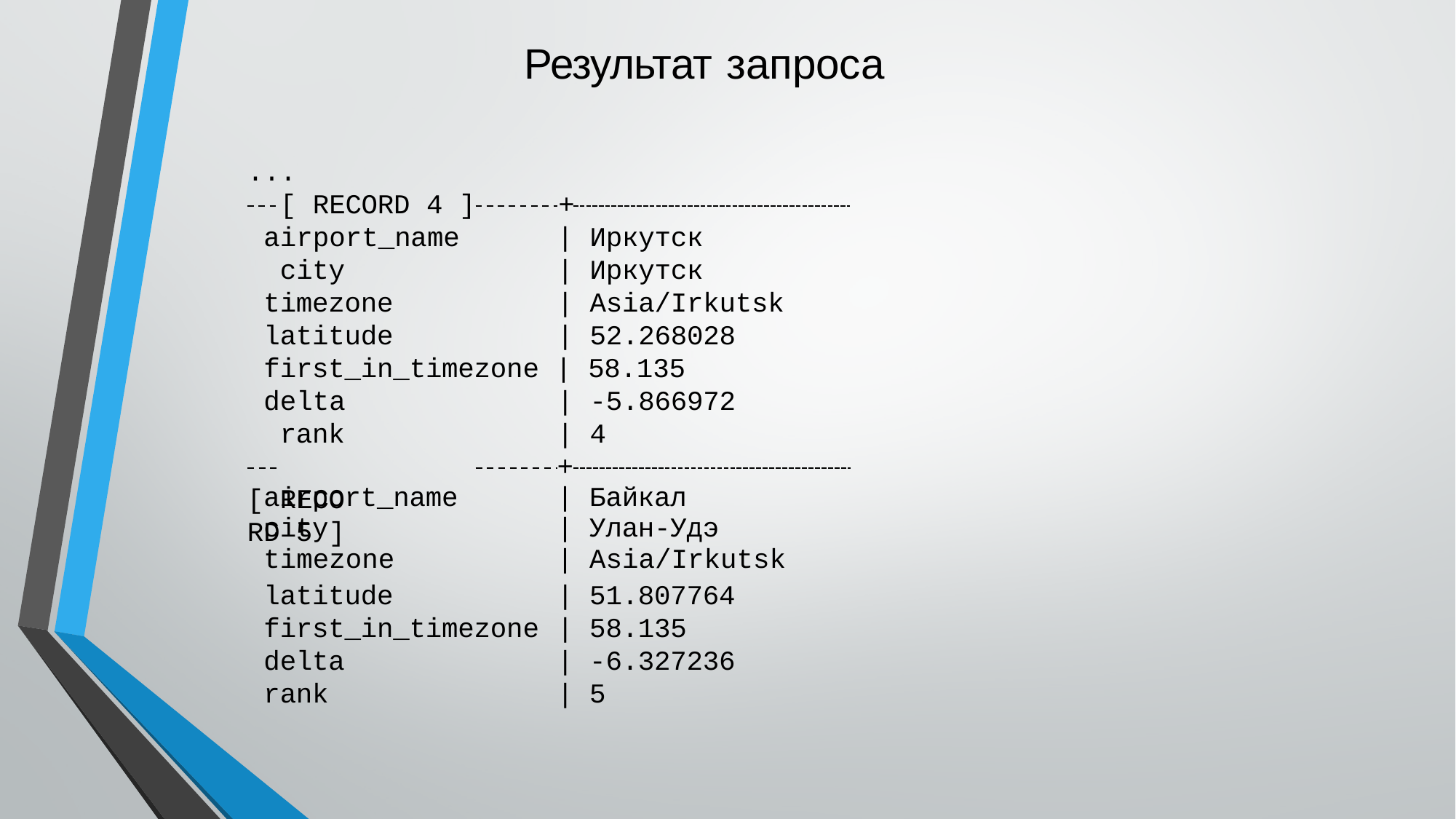

# Результат запроса
...
  [ RECORD 4 ]	+

airport_name  city  timezone  latitude
| Иркутск
| Иркутск
| Asia/Irkutsk
| 52.268028
first_in_timezone | 58.135
delta  rank
  [ RECORD 5 ]
| -5.866972
| 4
+

| airport\_name city timezone | | | | | Байкал Улан-Удэ Asia/Irkutsk |
| --- | --- | --- |
| latitude | | | 51.807764 |
| first\_in\_timezone | | | 58.135 |
| delta | | | -6.327236 |
| rank | | | 5 |